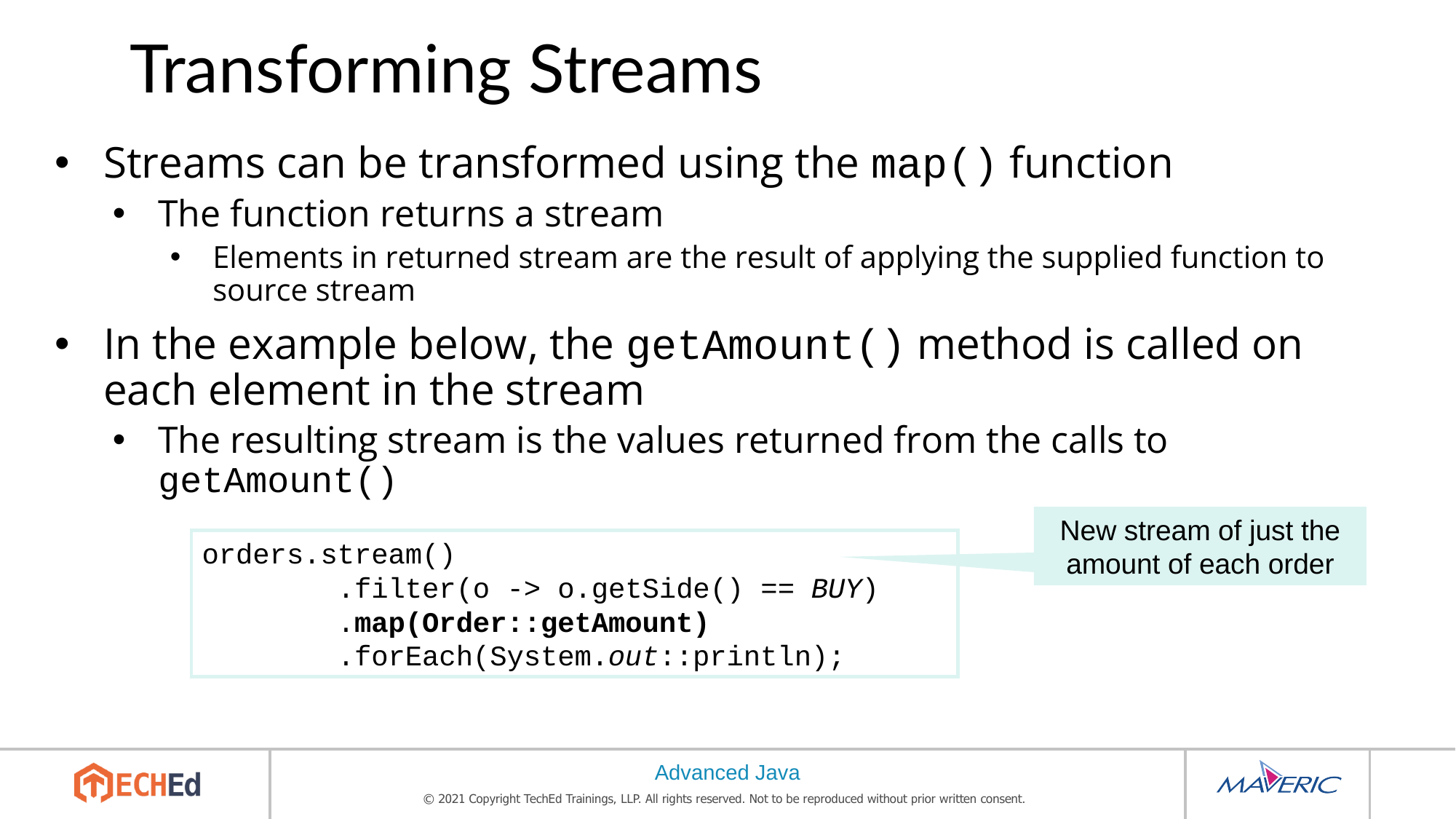

# Transforming Streams
Streams can be transformed using the map() function
The function returns a stream
Elements in returned stream are the result of applying the supplied function to source stream
In the example below, the getAmount() method is called on each element in the stream
The resulting stream is the values returned from the calls to getAmount()
New stream of just the amount of each order
orders.stream()
        .filter(o -> o.getSide() == BUY)
        .map(Order::getAmount)
        .forEach(System.out::println);